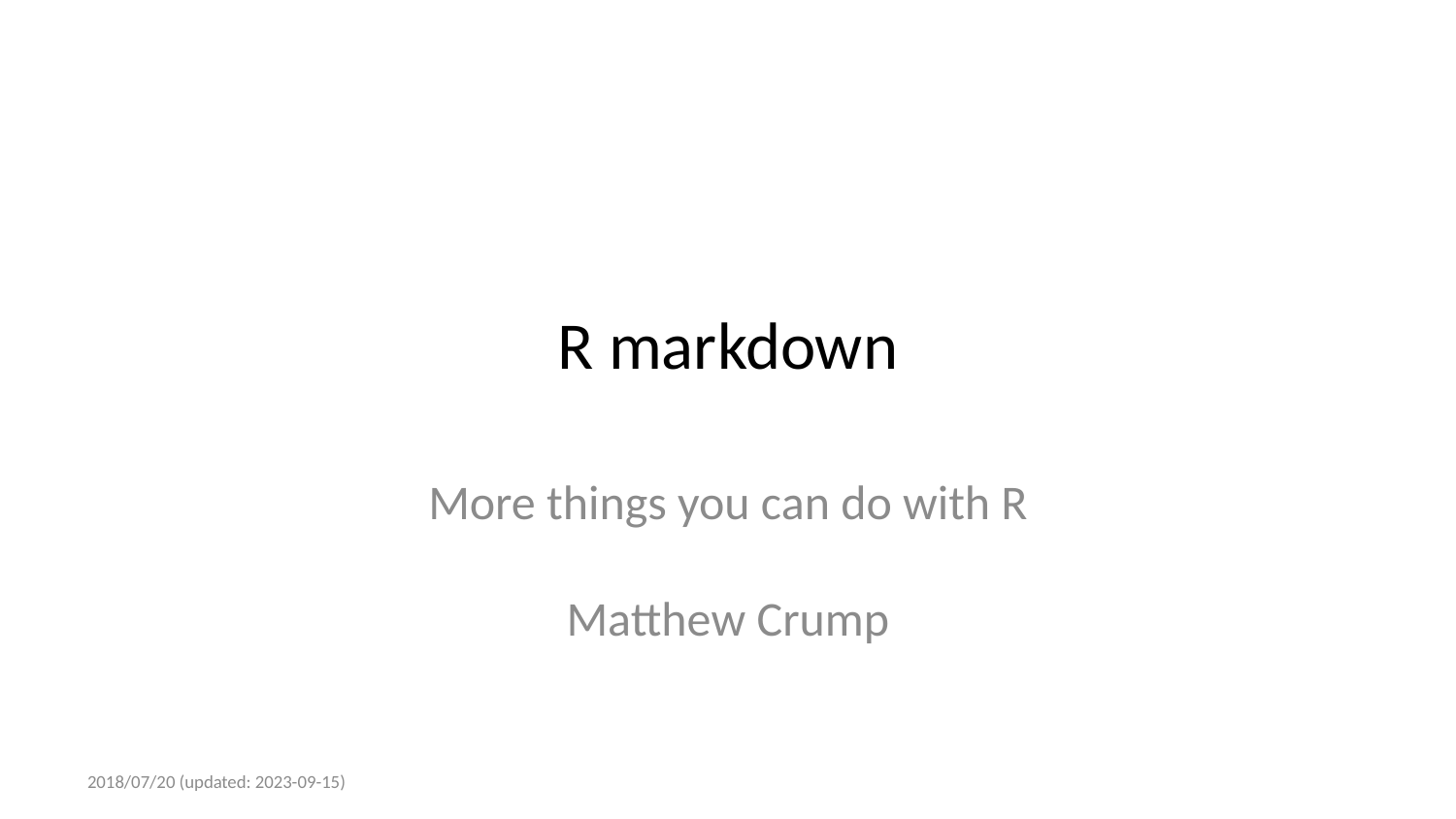

# R markdown
More things you can do with R
Matthew Crump
2018/07/20 (updated: 2023-09-15)